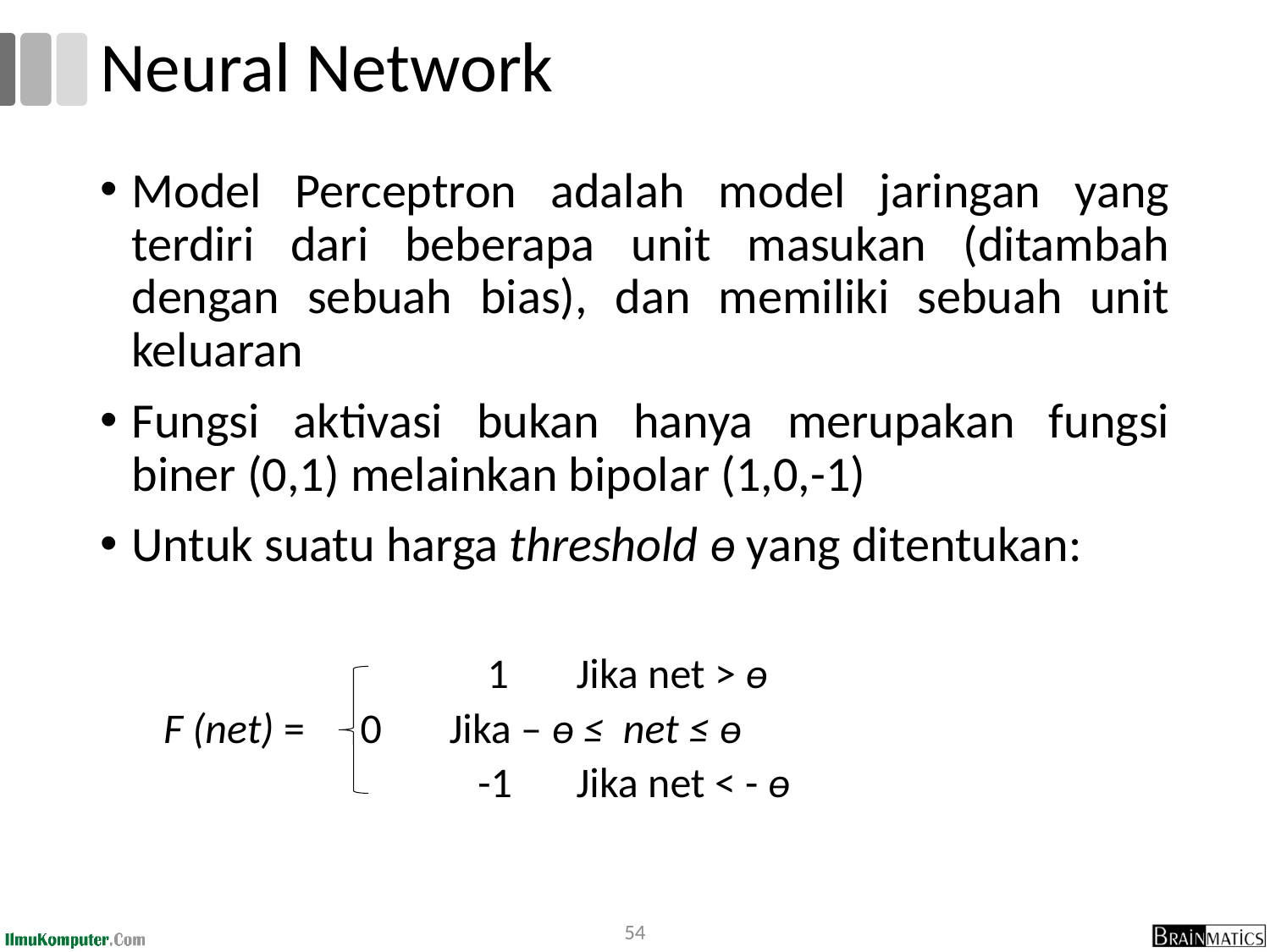

# Neural Network
Model Perceptron adalah model jaringan yang terdiri dari beberapa unit masukan (ditambah dengan sebuah bias), dan memiliki sebuah unit keluaran
Fungsi aktivasi bukan hanya merupakan fungsi biner (0,1) melainkan bipolar (1,0,-1)
Untuk suatu harga threshold ѳ yang ditentukan:

			    1	Jika net > ѳ
F (net) = 	    0	Jika – ѳ ≤  net ≤ ѳ
			   -1	Jika net < - ѳ

54